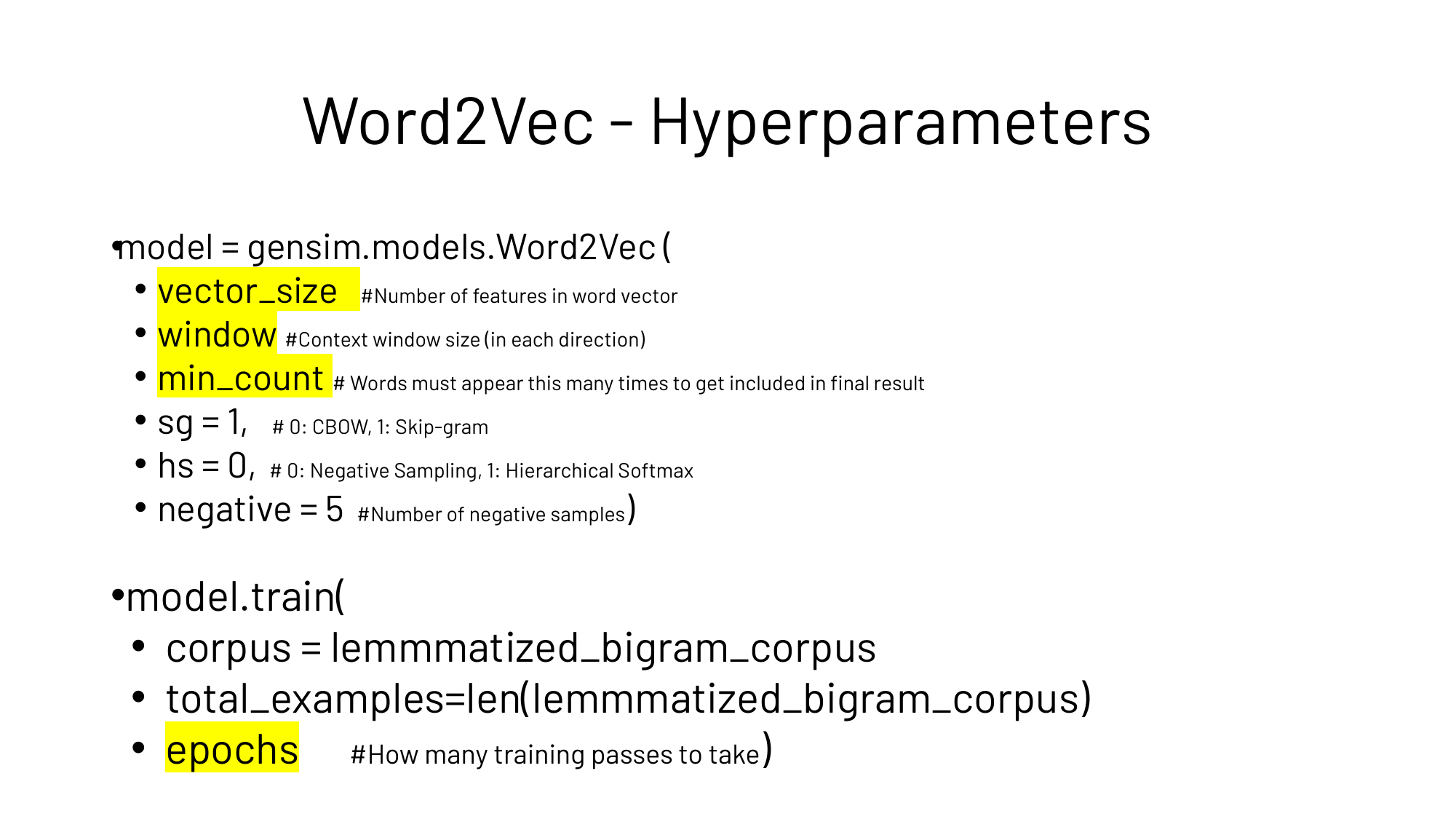

# Word2Vec - Hyperparameters
model = gensim.models.Word2Vec (
vector_size   #Number of features in word vector
window #Context window size (in each direction)
min_count # Words must appear this many times to get included in final result
sg = 1,   # 0: CBOW, 1: Skip-gram
hs = 0,  # 0: Negative Sampling, 1: Hierarchical Softmax
negative = 5   #Number of negative samples)

model.train(
corpus = lemmmatized_bigram_corpus
total_examples=len(lemmmatized_bigram_corpus)
epochs        #How many training passes to take)